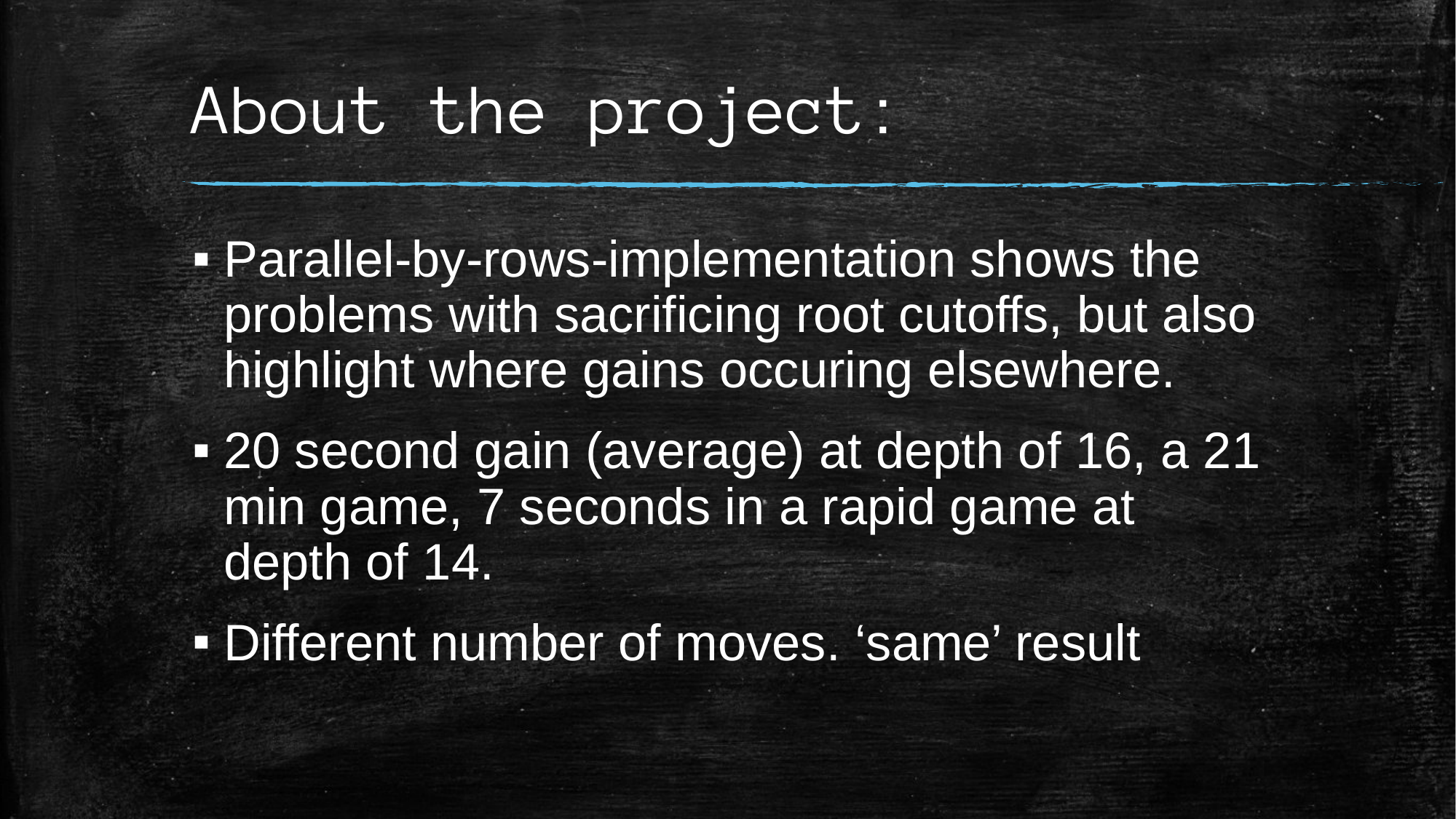

# About the project:
Parallel-by-rows-implementation shows the problems with sacrificing root cutoffs, but also highlight where gains occuring elsewhere.
20 second gain (average) at depth of 16, a 21 min game, 7 seconds in a rapid game at depth of 14.
Different number of moves. ‘same’ result